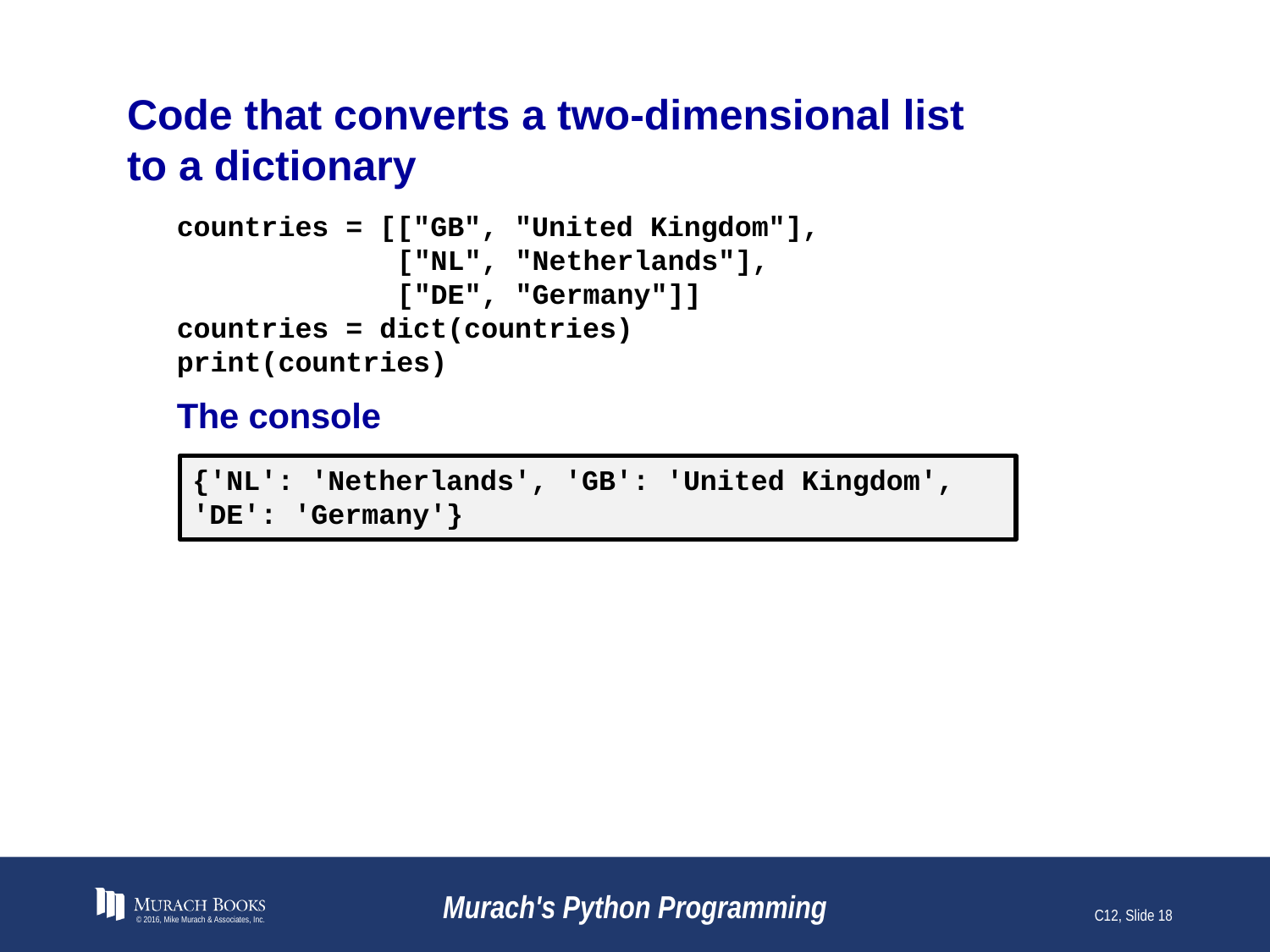

# Code that converts a two-dimensional list to a dictionary
countries = [["GB", "United Kingdom"],
             ["NL", "Netherlands"],
             ["DE", "Germany"]]
countries = dict(countries)
print(countries)
The console

{'NL': 'Netherlands', 'GB': 'United Kingdom', 'DE': 'Germany'}

© 2016, Mike Murach & Associates, Inc.
Murach's Python Programming

C12, Slide 18